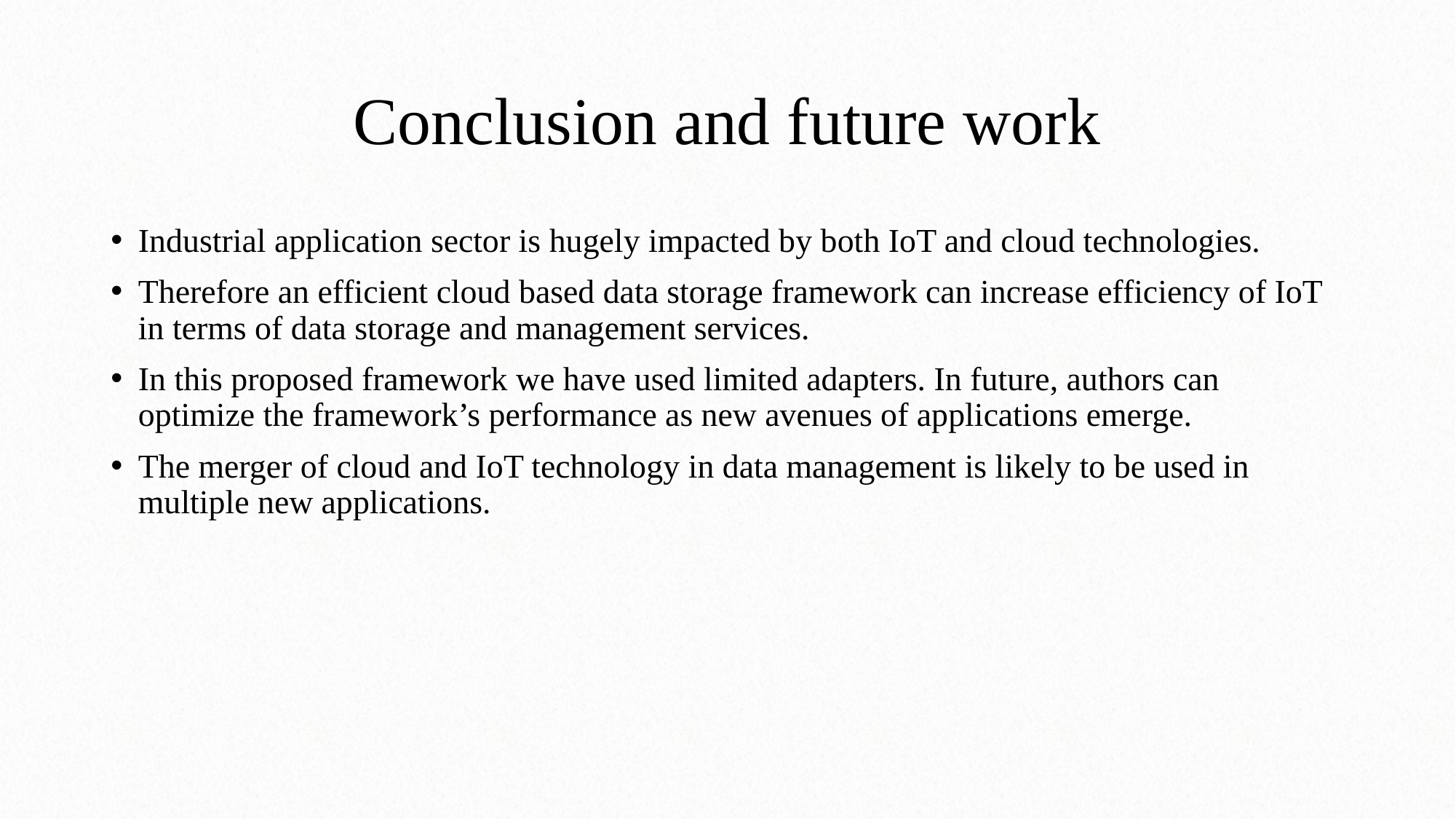

# Conclusion and future work
Industrial application sector is hugely impacted by both IoT and cloud technologies.
Therefore an efficient cloud based data storage framework can increase efficiency of IoT in terms of data storage and management services.
In this proposed framework we have used limited adapters. In future, authors can optimize the framework’s performance as new avenues of applications emerge.
The merger of cloud and IoT technology in data management is likely to be used in multiple new applications.